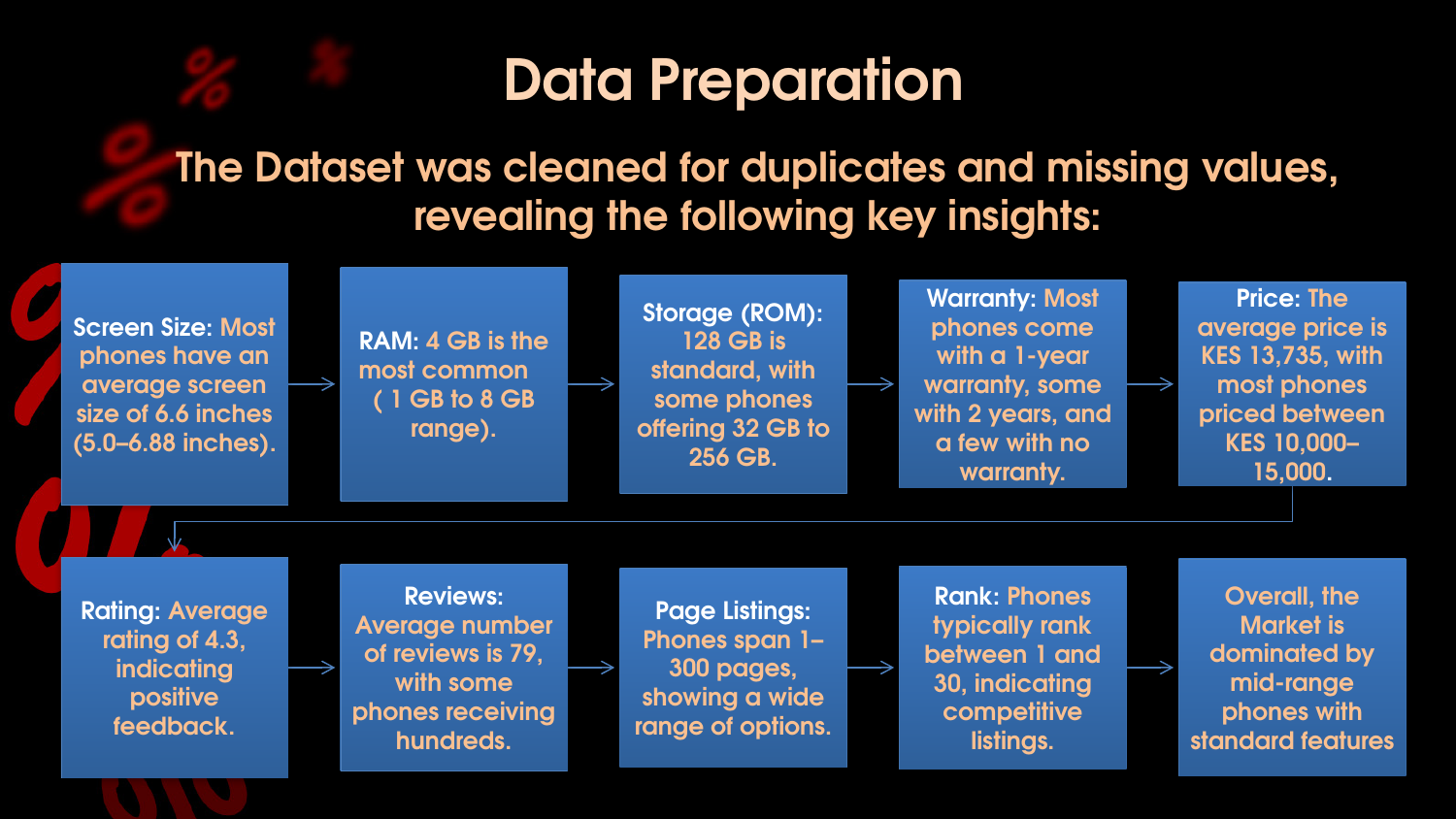

# Data Preparation
The Dataset was cleaned for duplicates and missing values, revealing the following key insights:

Screen Size: Most phones have an average screen size of 6.6 inches (5.0–6.88 inches).

RAM: 4 GB is the most common    ( 1 GB to 8 GB range).

Storage (ROM): 128 GB is standard, with some phones offering 32 GB to 256 GB.

Warranty: Most phones come with a 1-year warranty, some with 2 years, and a few with no warranty.

Price: The average price is KES 13,735, with most phones priced between KES 10,000–15,000.

Rating: Average rating of 4.3, indicating positive feedback.

Reviews: Average number of reviews is 79, with some phones receiving hundreds.

Page Listings: Phones span 1–300 pages, showing a wide range of options.

Rank: Phones typically rank between 1 and 30, indicating competitive listings.
Overall, the Market is dominated by mid-range phones with standard features